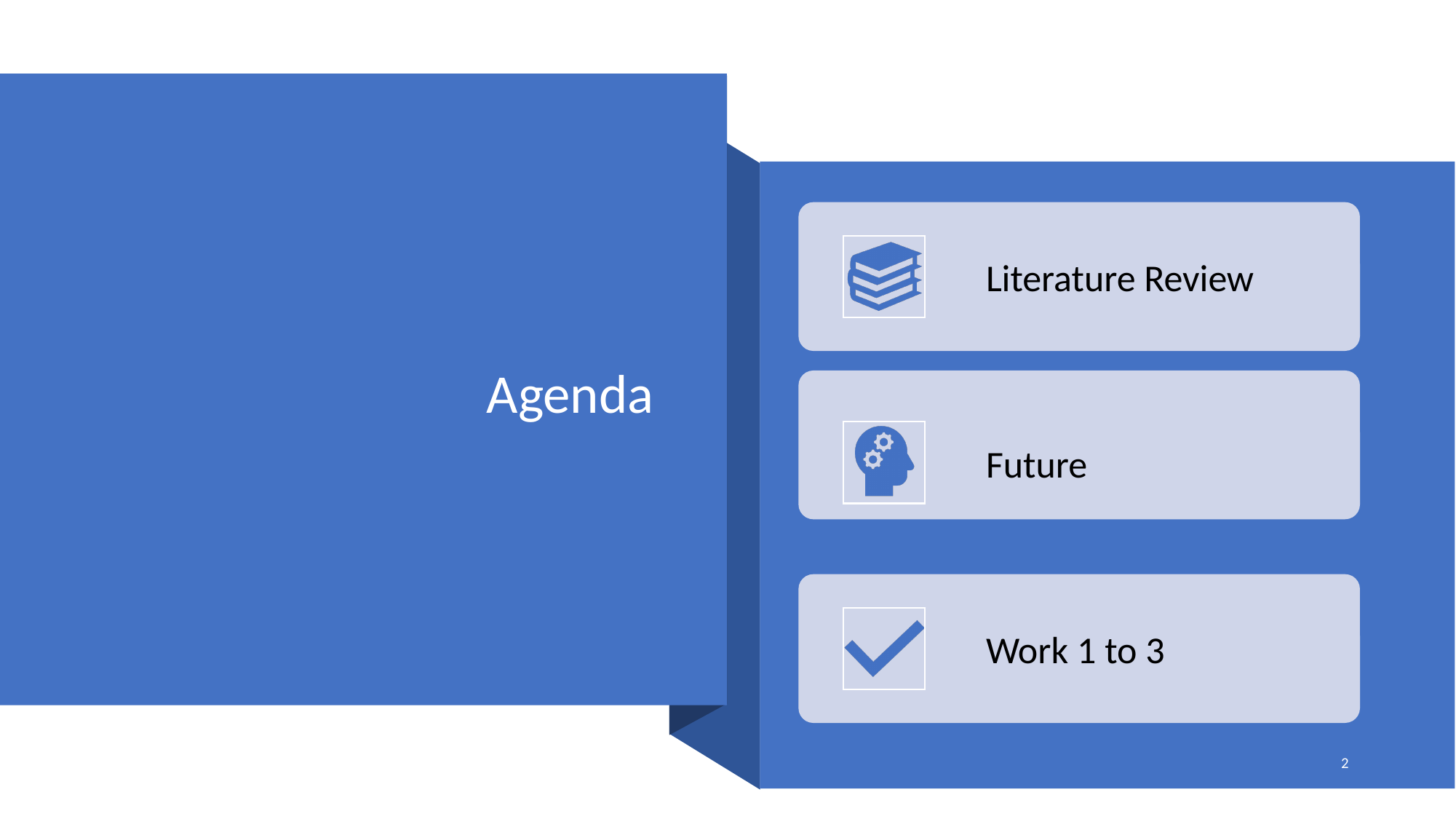

# Agenda

Literature Review
Future
Work 1 to 3
2